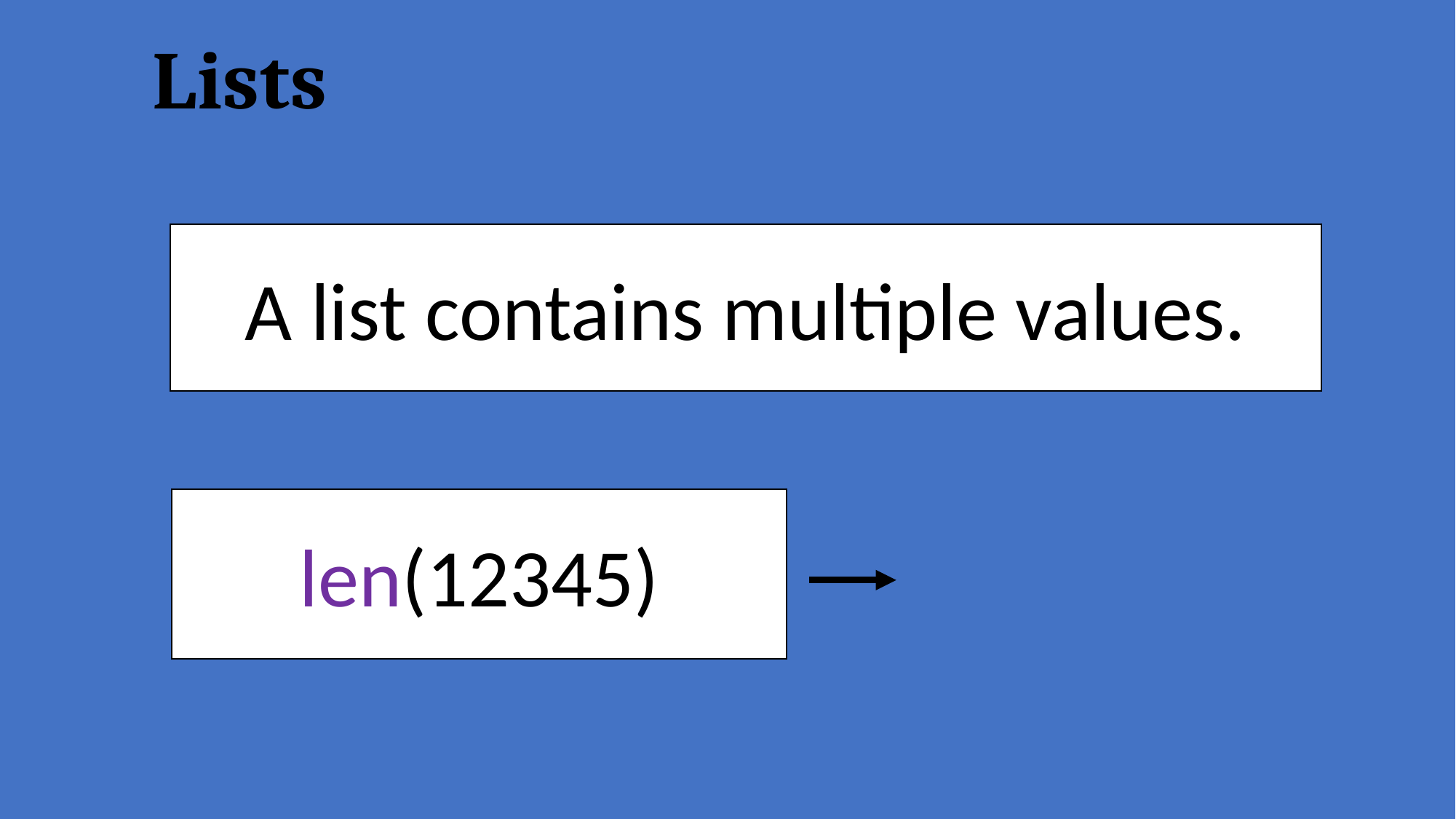

# Lists
A list contains multiple values.

len(12345)